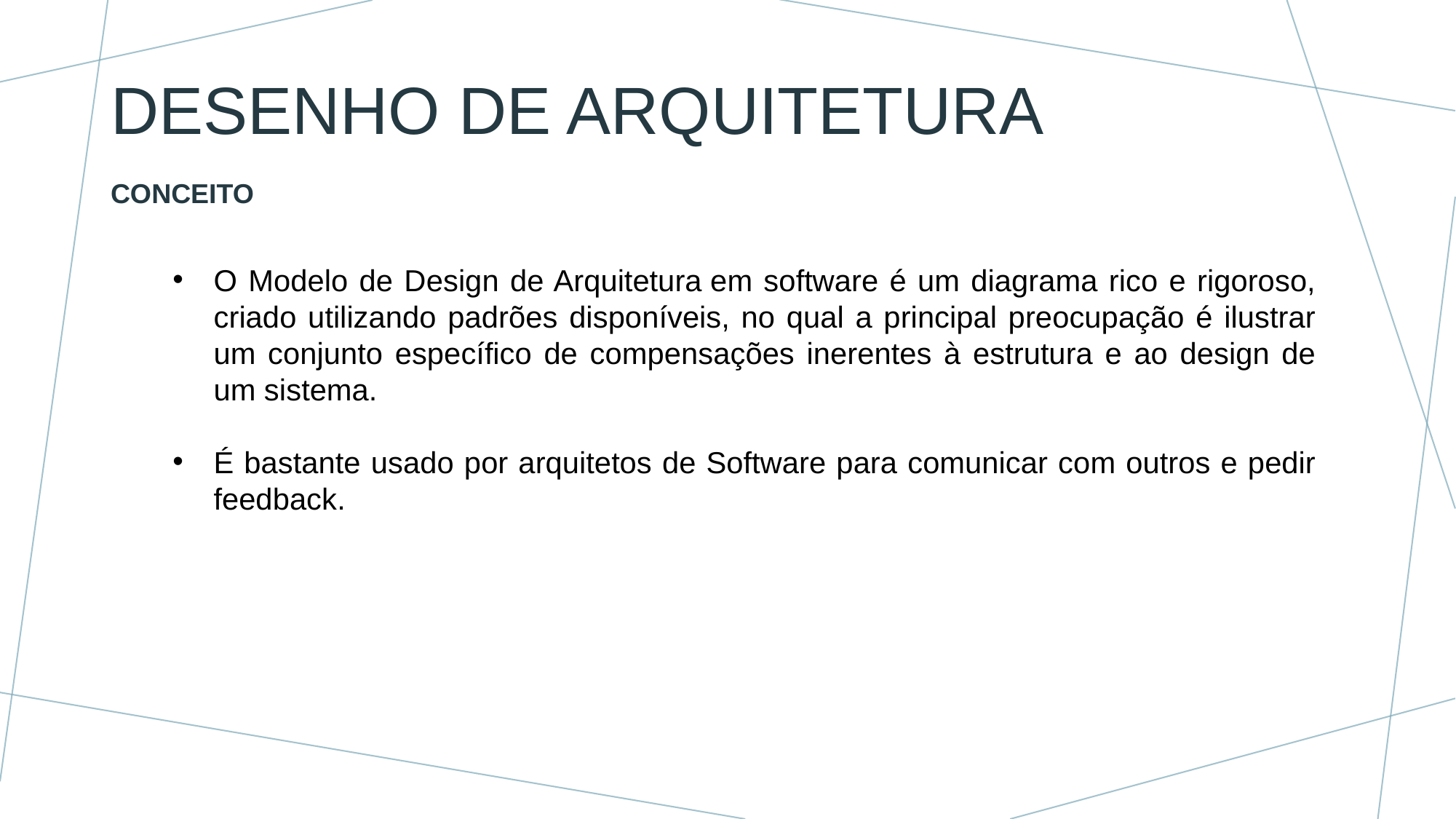

# Desenho de arquitetura
Conceito
O Modelo de Design de Arquitetura em software é um diagrama rico e rigoroso, criado utilizando padrões disponíveis, no qual a principal preocupação é ilustrar um conjunto específico de compensações inerentes à estrutura e ao design de um sistema.

É bastante usado por arquitetos de Software para comunicar com outros e pedir feedback.